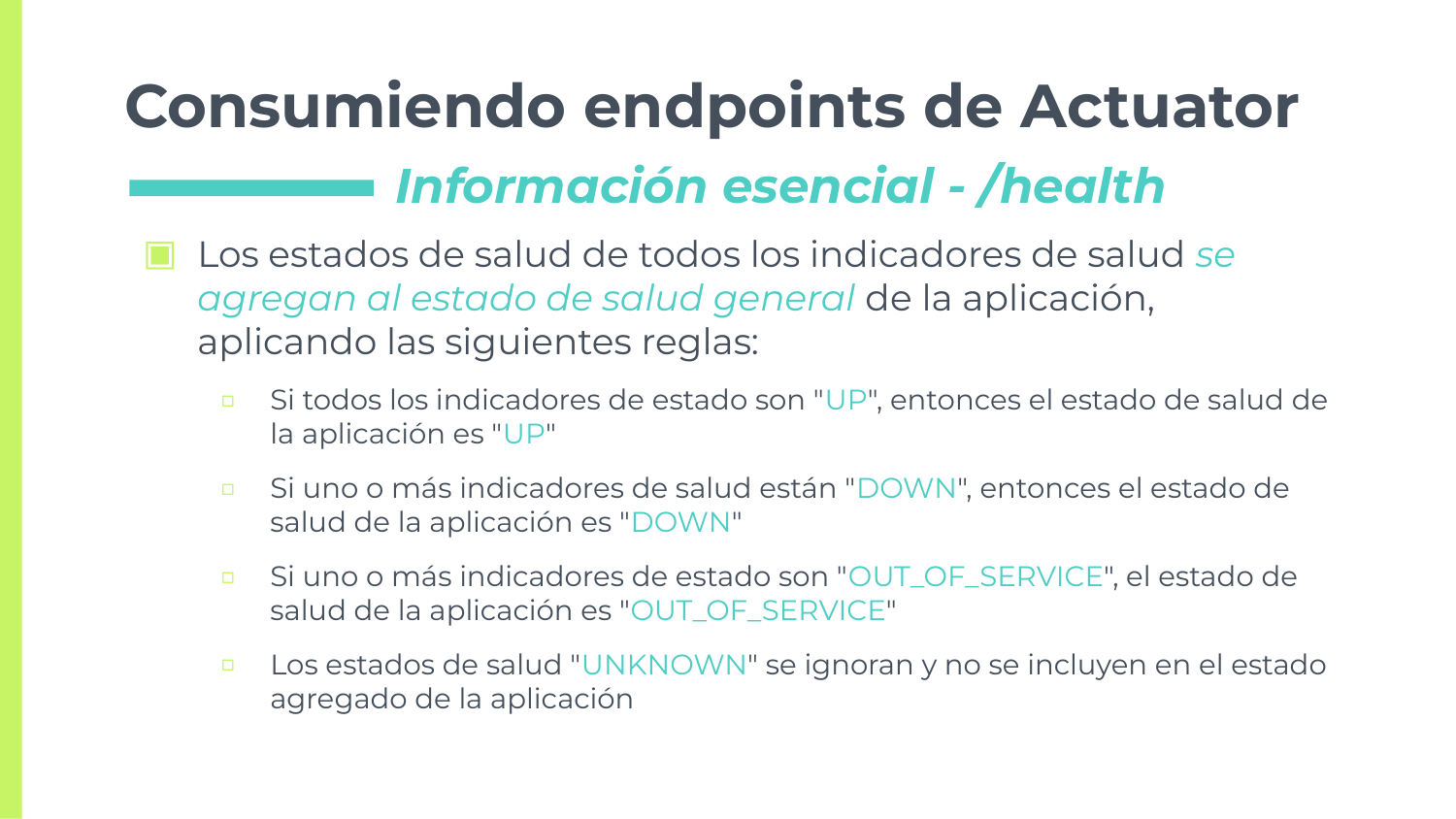

# Consumiendo endpoints de Actuator
Información esencial - /health
Los estados de salud de todos los indicadores de salud se agregan al estado de salud general de la aplicación, aplicando las siguientes reglas:
Si todos los indicadores de estado son "UP", entonces el estado de salud de la aplicación es "UP"
Si uno o más indicadores de salud están "DOWN", entonces el estado de salud de la aplicación es "DOWN"
Si uno o más indicadores de estado son "OUT_OF_SERVICE", el estado de salud de la aplicación es "OUT_OF_SERVICE"
Los estados de salud "UNKNOWN" se ignoran y no se incluyen en el estado agregado de la aplicación